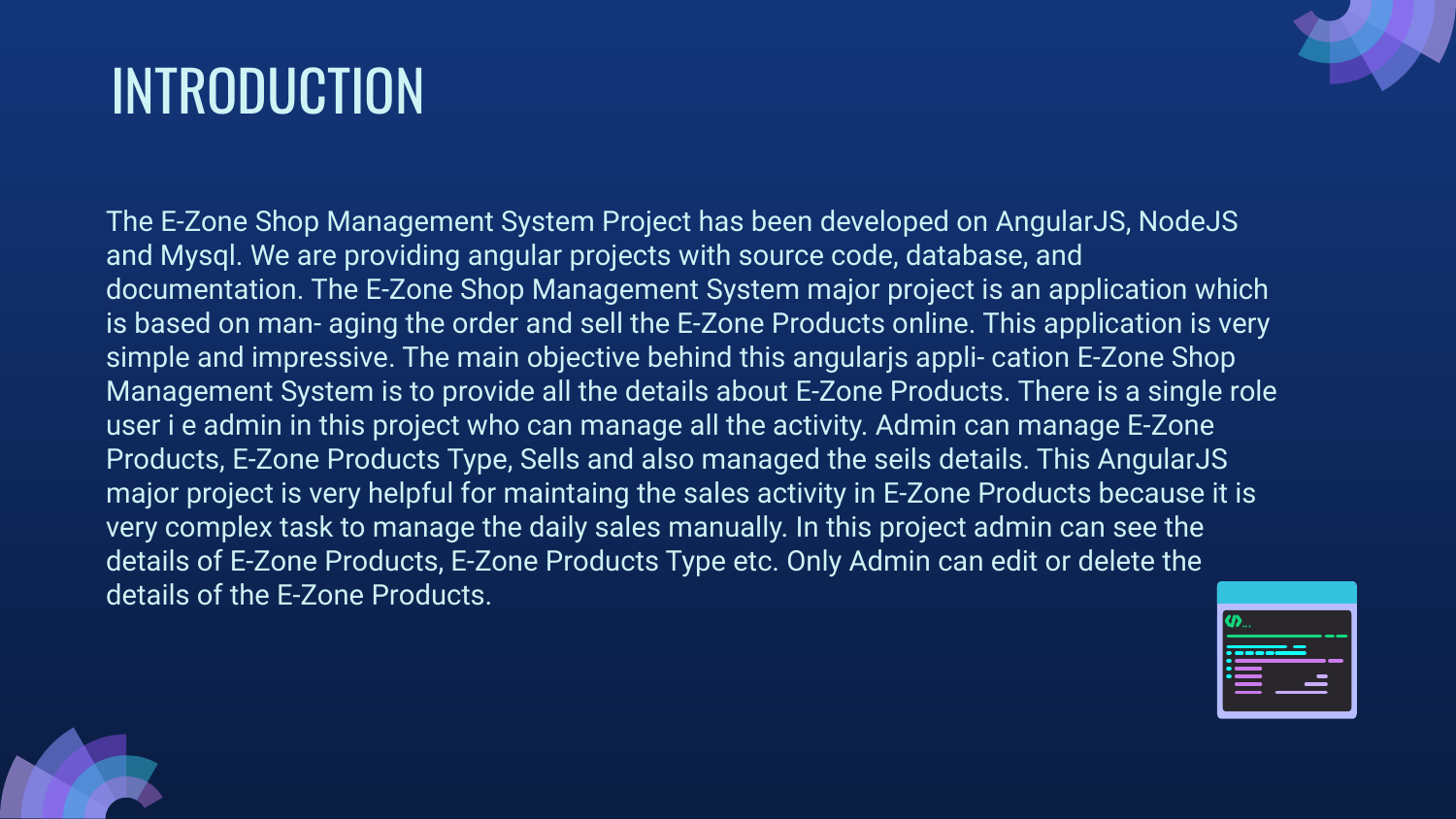

# INTRODUCTION
The E-Zone Shop Management System Project has been developed on AngularJS, NodeJS and Mysql. We are providing angular projects with source code, database, and documentation. The E-Zone Shop Management System major project is an application which is based on man- aging the order and sell the E-Zone Products online. This application is very simple and impressive. The main objective behind this angularjs appli- cation E-Zone Shop Management System is to provide all the details about E-Zone Products. There is a single role user i e admin in this project who can manage all the activity. Admin can manage E-Zone Products, E-Zone Products Type, Sells and also managed the seils details. This AngularJS major project is very helpful for maintaing the sales activity in E-Zone Products because it is very complex task to manage the daily sales manually. In this project admin can see the details of E-Zone Products, E-Zone Products Type etc. Only Admin can edit or delete the details of the E-Zone Products.